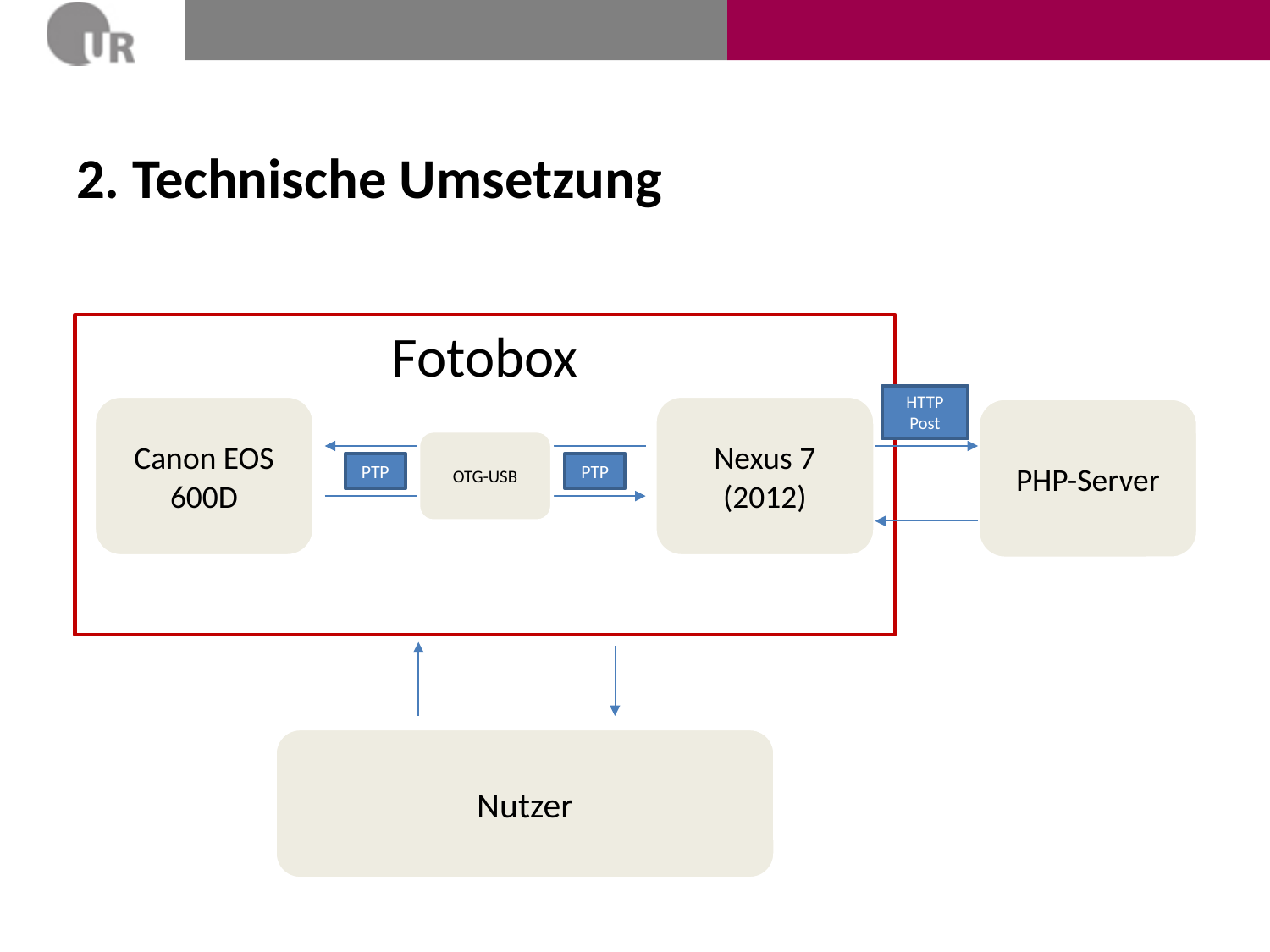

# 2. Technische Umsetzung

Fotobox
HTTP Post
Canon EOS 600D
Nexus 7 (2012)
PHP-Server
OTG-USB
PTP
PTP
Nutzer